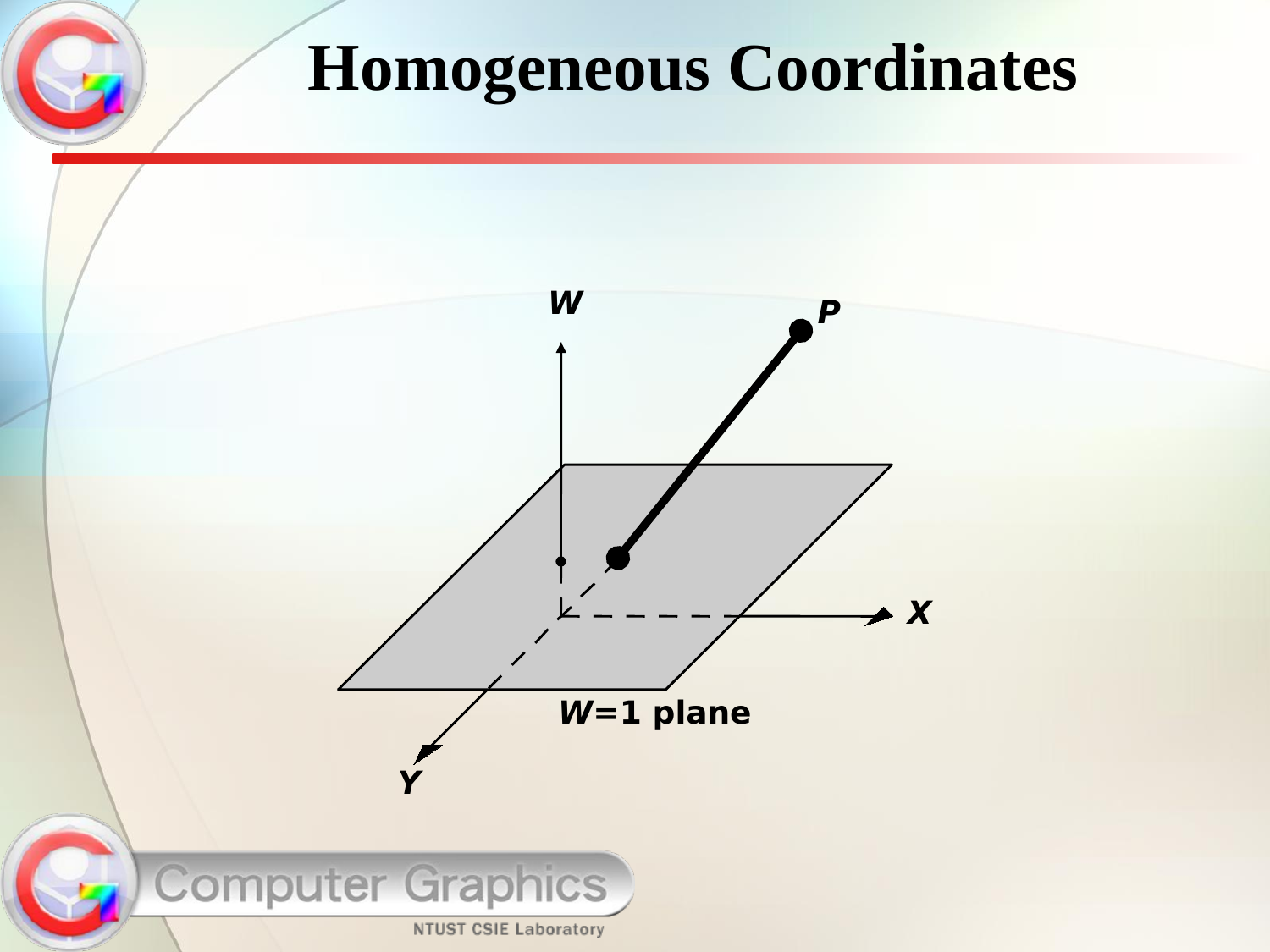

# Homogeneous Coordinates
W
P

X

W=1 plane

Y